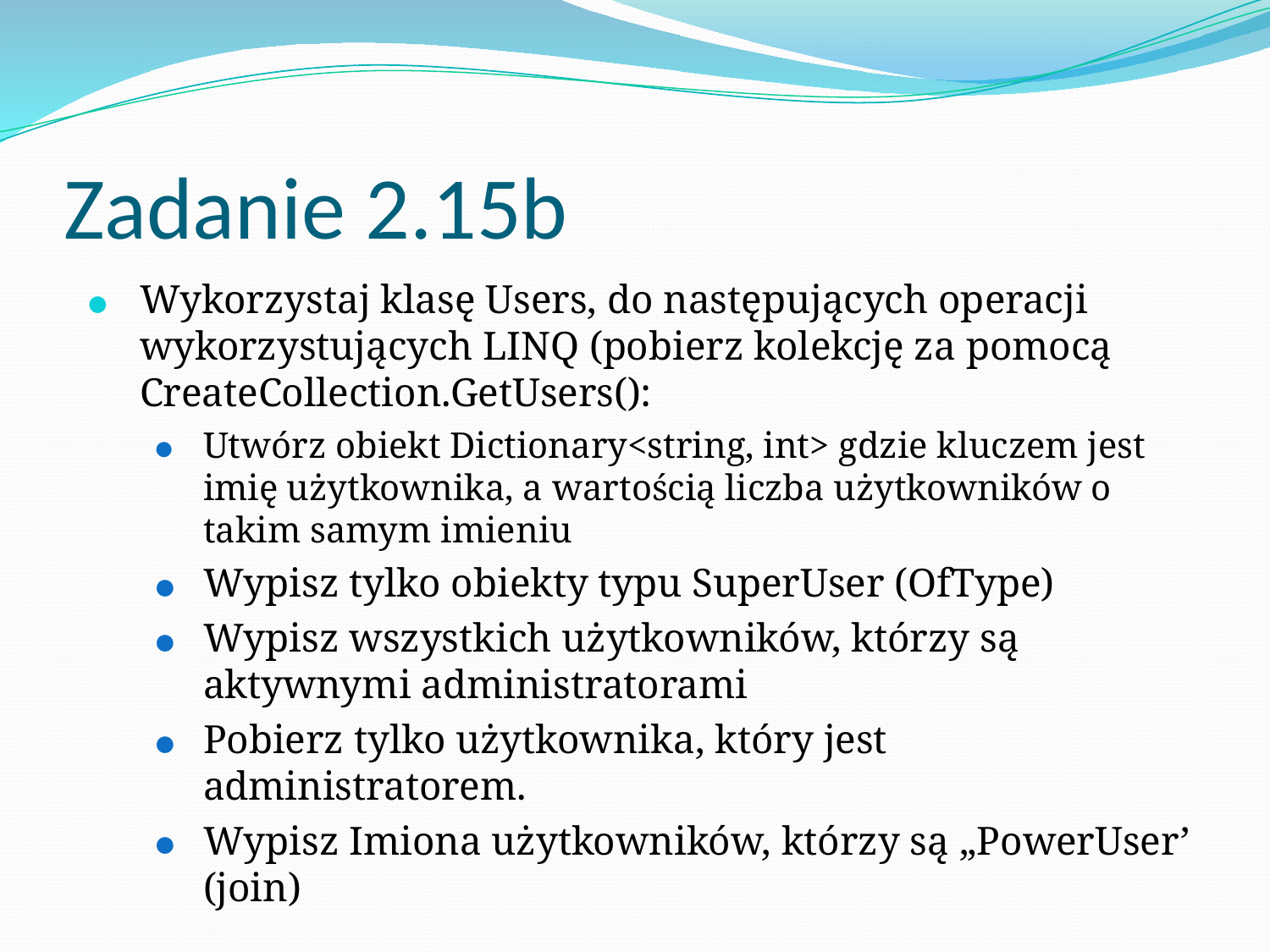

# Zadanie 2.15b
Wykorzystaj klasę Users, do następujących operacji wykorzystujących LINQ (pobierz kolekcję za pomocą CreateCollection.GetUsers():
Utwórz obiekt Dictionary<string, int> gdzie kluczem jest imię użytkownika, a wartością liczba użytkowników o takim samym imieniu
Wypisz tylko obiekty typu SuperUser (OfType)
Wypisz wszystkich użytkowników, którzy są aktywnymi administratorami
Pobierz tylko użytkownika, który jest administratorem.
Wypisz Imiona użytkowników, którzy są „PowerUser’ (join)